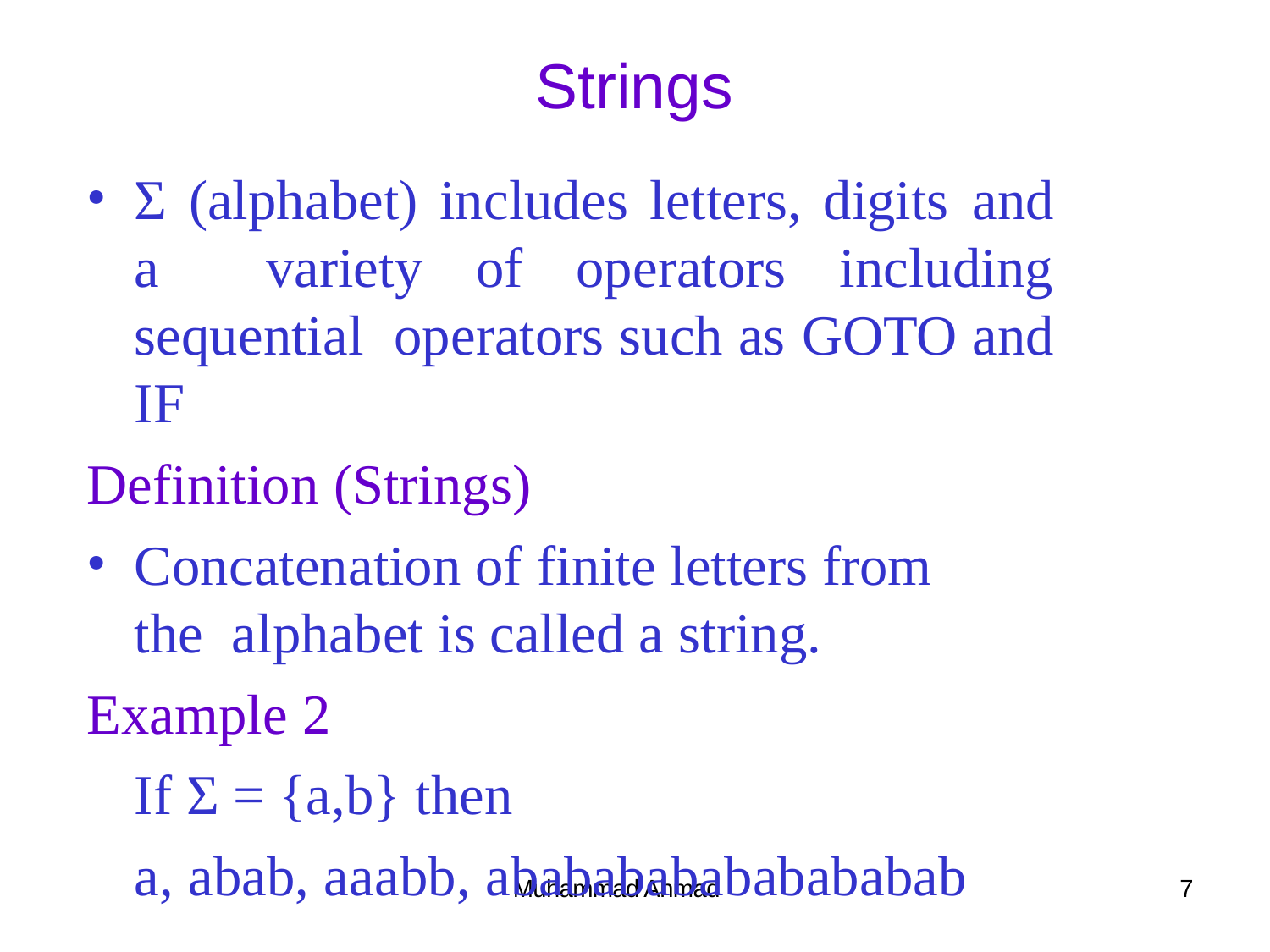

# Strings
Σ (alphabet) includes letters, digits and a  variety of operators including sequential  operators such as GOTO and IF
Definition (Strings)
Concatenation of finite letters from the  alphabet is called a string.
Example 2
If Σ = {a,b} then
a, abab, aaabb, ababababababababab
Muhammad Ahmad
7